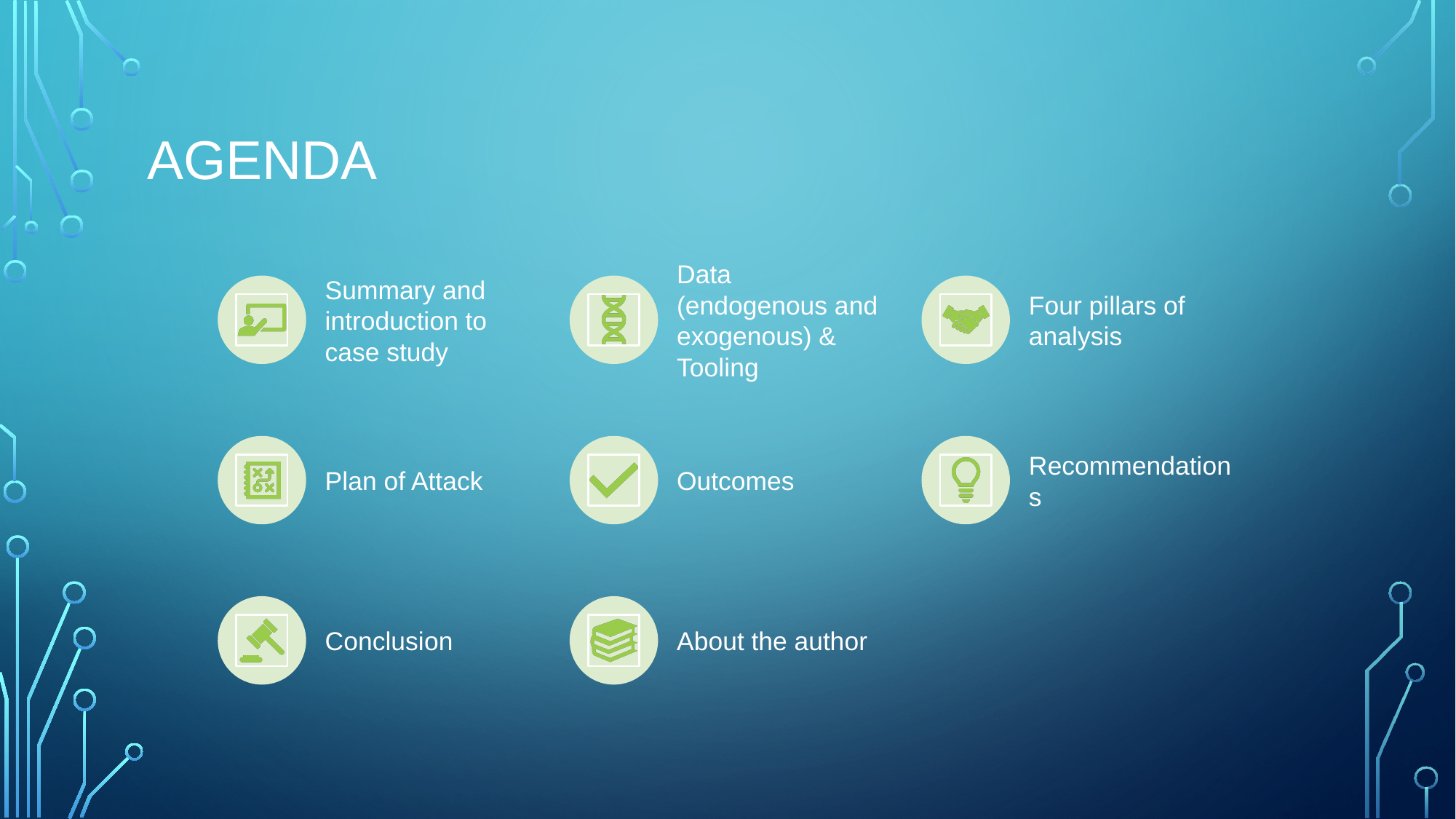

# agenda
Summary and introduction to case study
Data (endogenous and exogenous) & Tooling
Four pillars of analysis
Plan of Attack
Outcomes
Recommendations
Conclusion
About the author